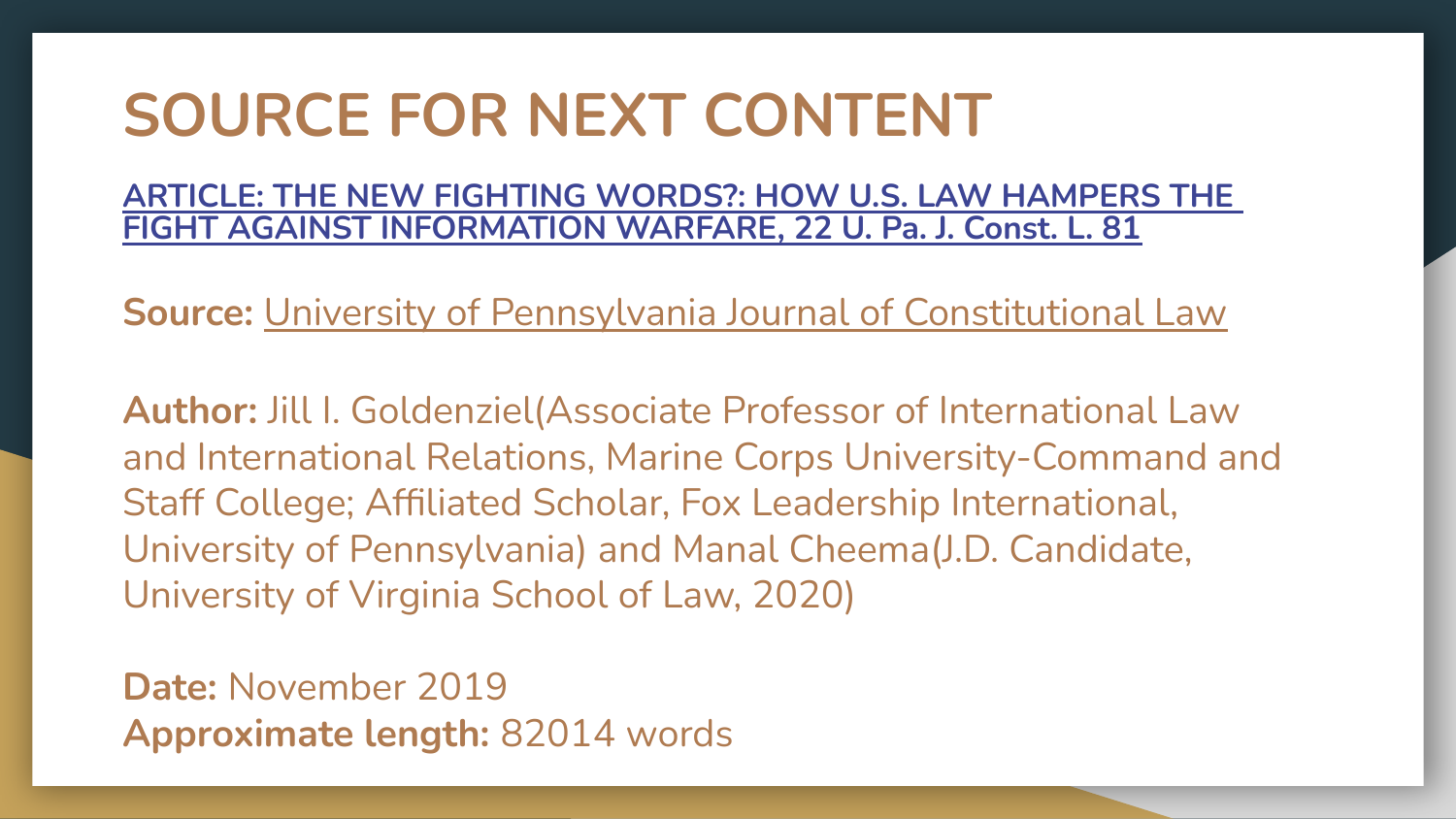

# SOURCE FOR NEXT CONTENT
ARTICLE: THE NEW FIGHTING WORDS?: HOW U.S. LAW HAMPERS THE FIGHT AGAINST INFORMATION WARFARE, 22 U. Pa. J. Const. L. 81

Source: University of Pennsylvania Journal of Constitutional Law

Author: Jill I. Goldenziel(Associate Professor of International Law and International Relations, Marine Corps University-Command and Staff College; Affiliated Scholar, Fox Leadership International, University of Pennsylvania) and Manal Cheema(J.D. Candidate, University of Virginia School of Law, 2020)

Date: November 2019
Approximate length: 82014 words